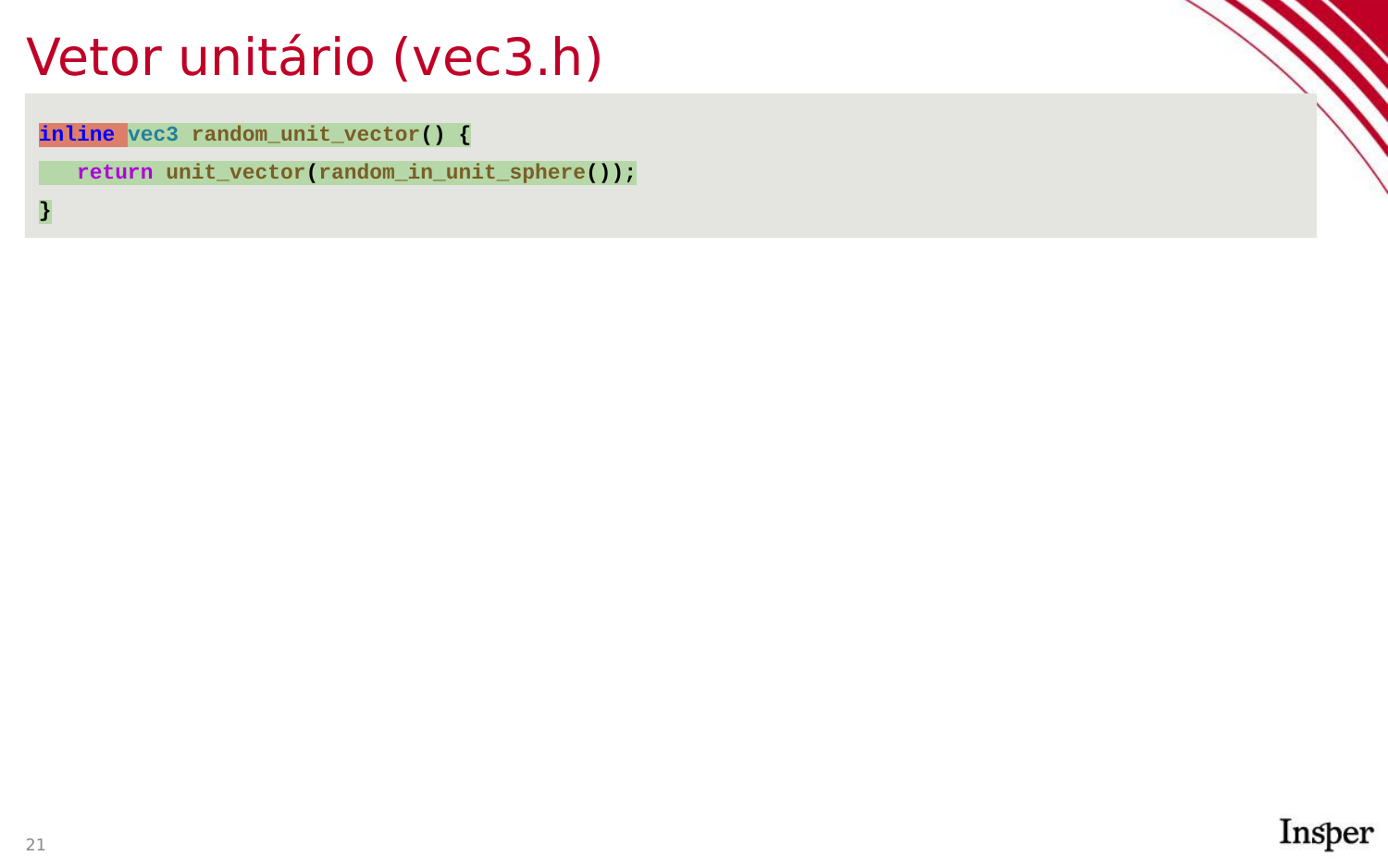

# Vetor unitário (vec3.h)
inline vec3 random_unit_vector() {
   return unit_vector(random_in_unit_sphere());
}
21